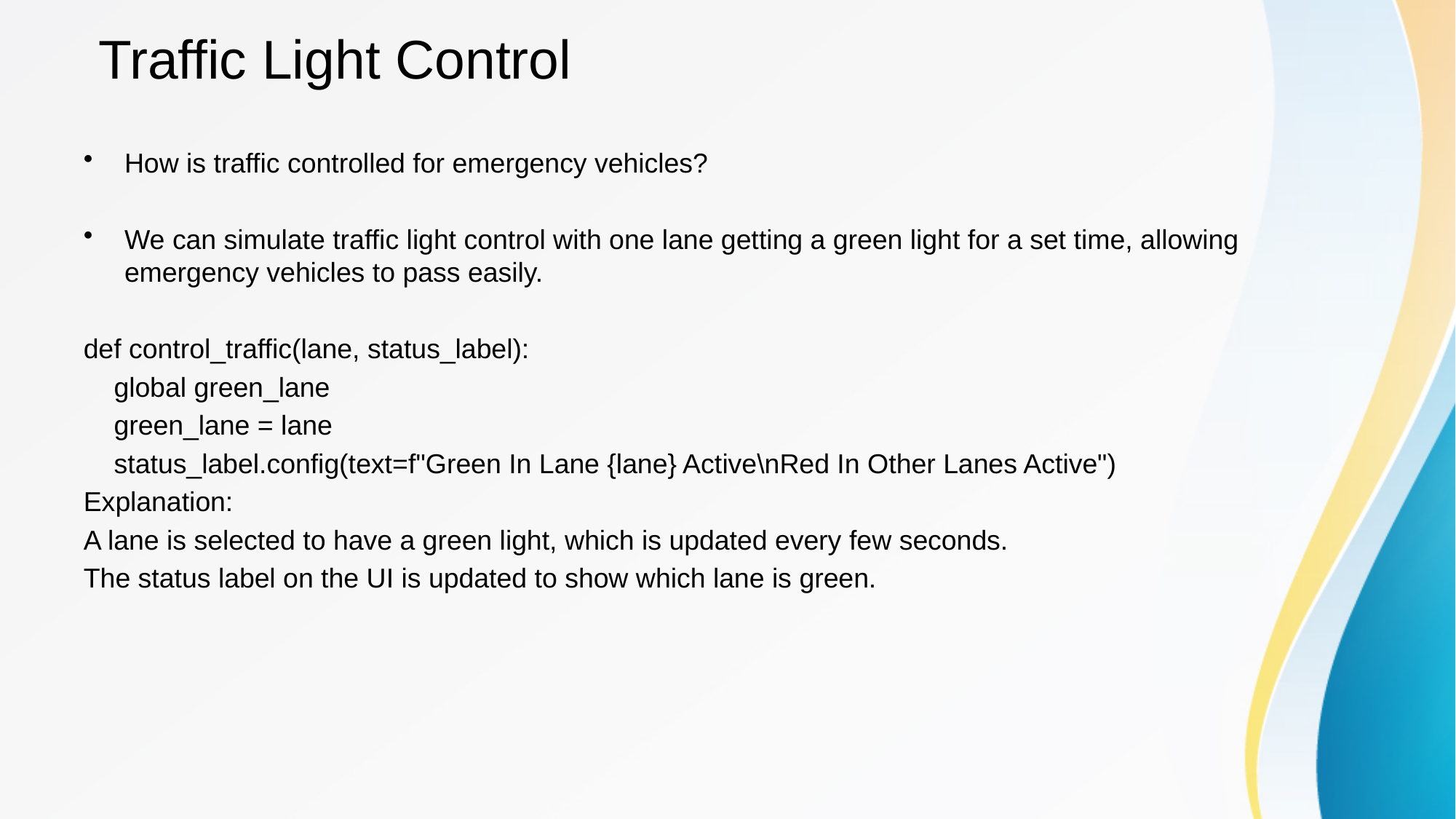

# Traffic Light Control
How is traffic controlled for emergency vehicles?

We can simulate traffic light control with one lane getting a green light for a set time, allowing emergency vehicles to pass easily.

def control_traffic(lane, status_label):
    global green_lane
    green_lane = lane
    status_label.config(text=f"Green In Lane {lane} Active\nRed In Other Lanes Active")
Explanation:
A lane is selected to have a green light, which is updated every few seconds.
The status label on the UI is updated to show which lane is green.